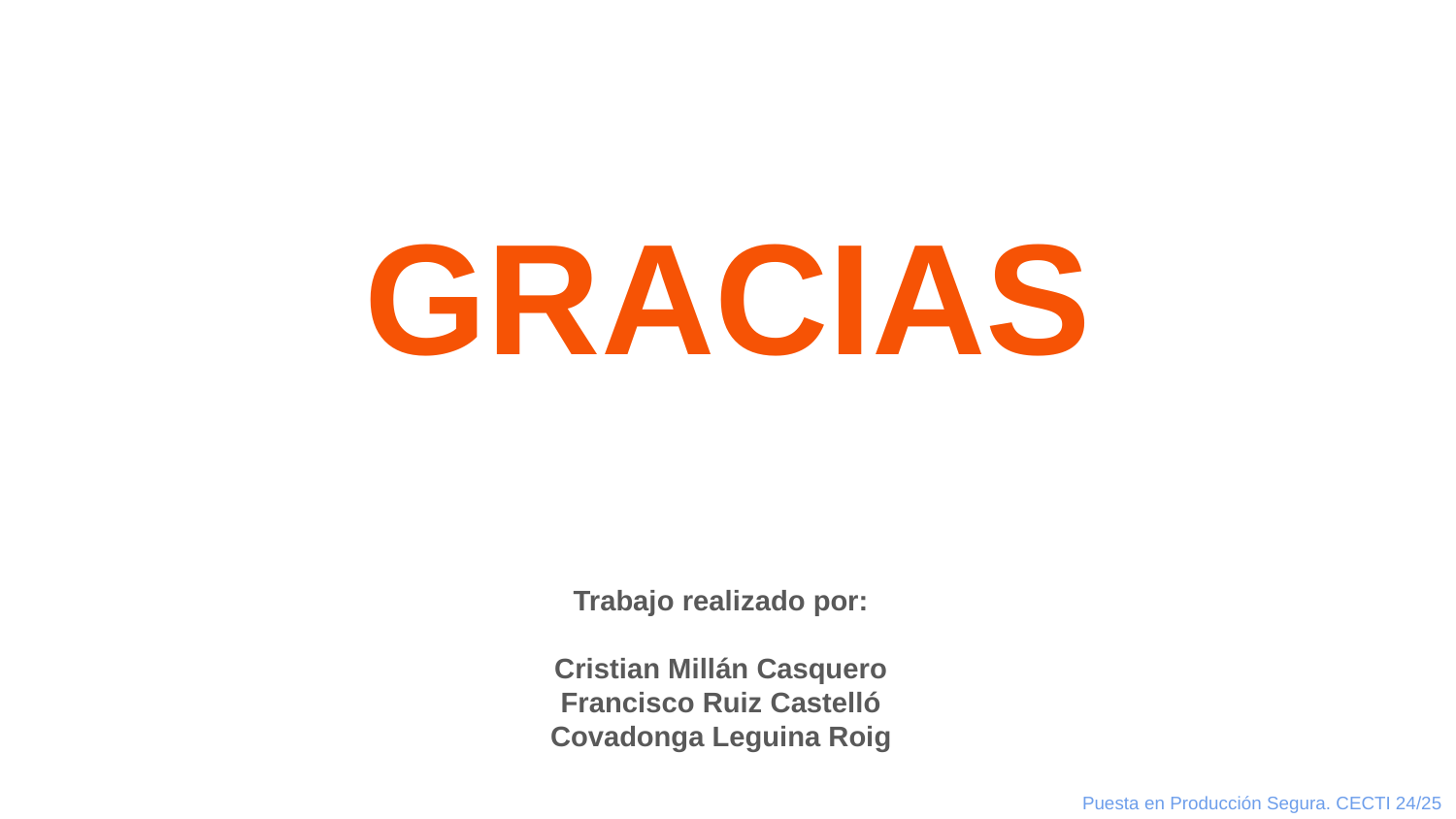

GRACIAS

Trabajo realizado por:

Cristian Millán Casquero
Francisco Ruiz Castelló
Covadonga Leguina Roig
Puesta en Producción Segura. CECTI 24/25